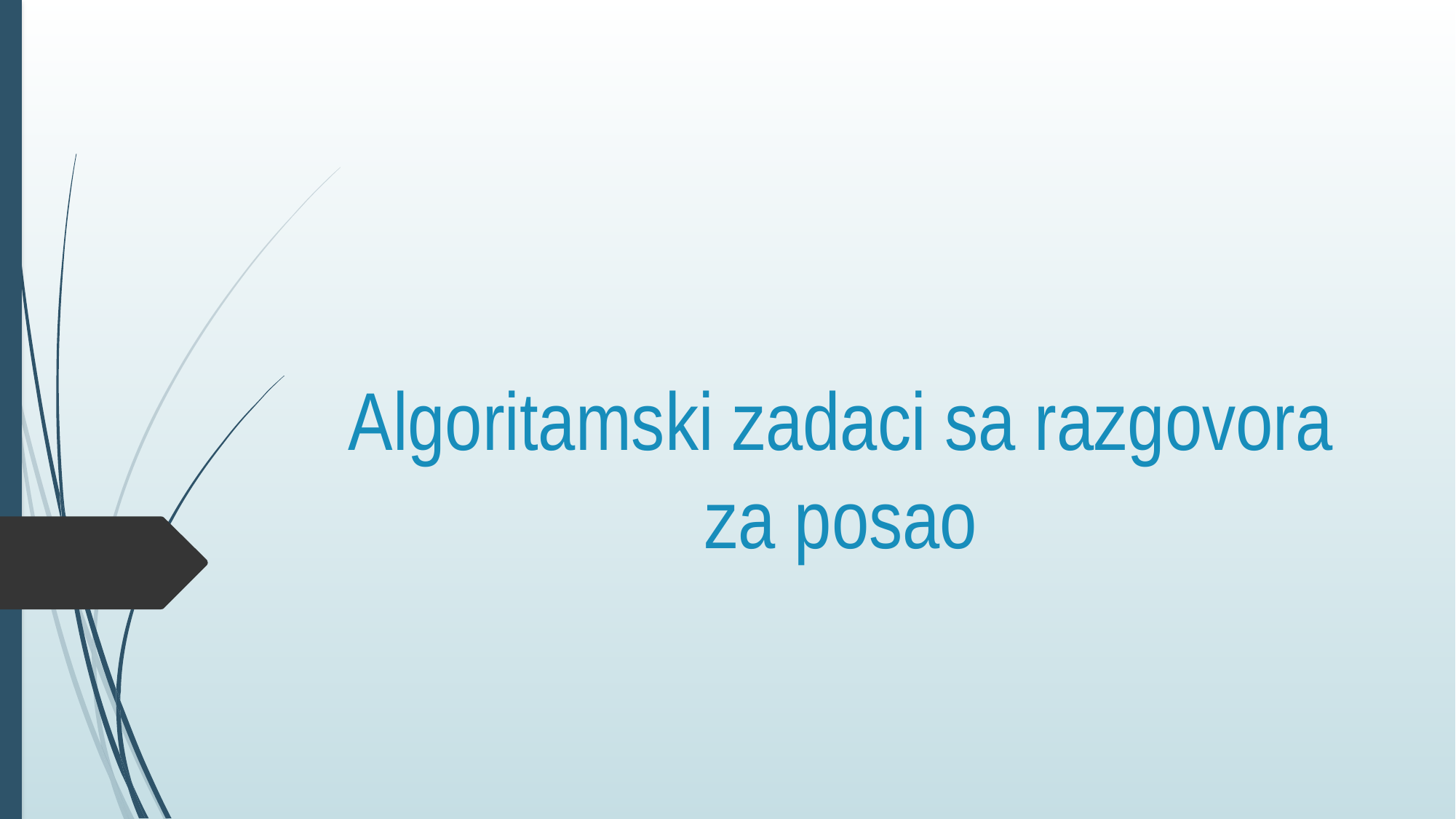

# Algoritamski zadaci sa razgovora za posao